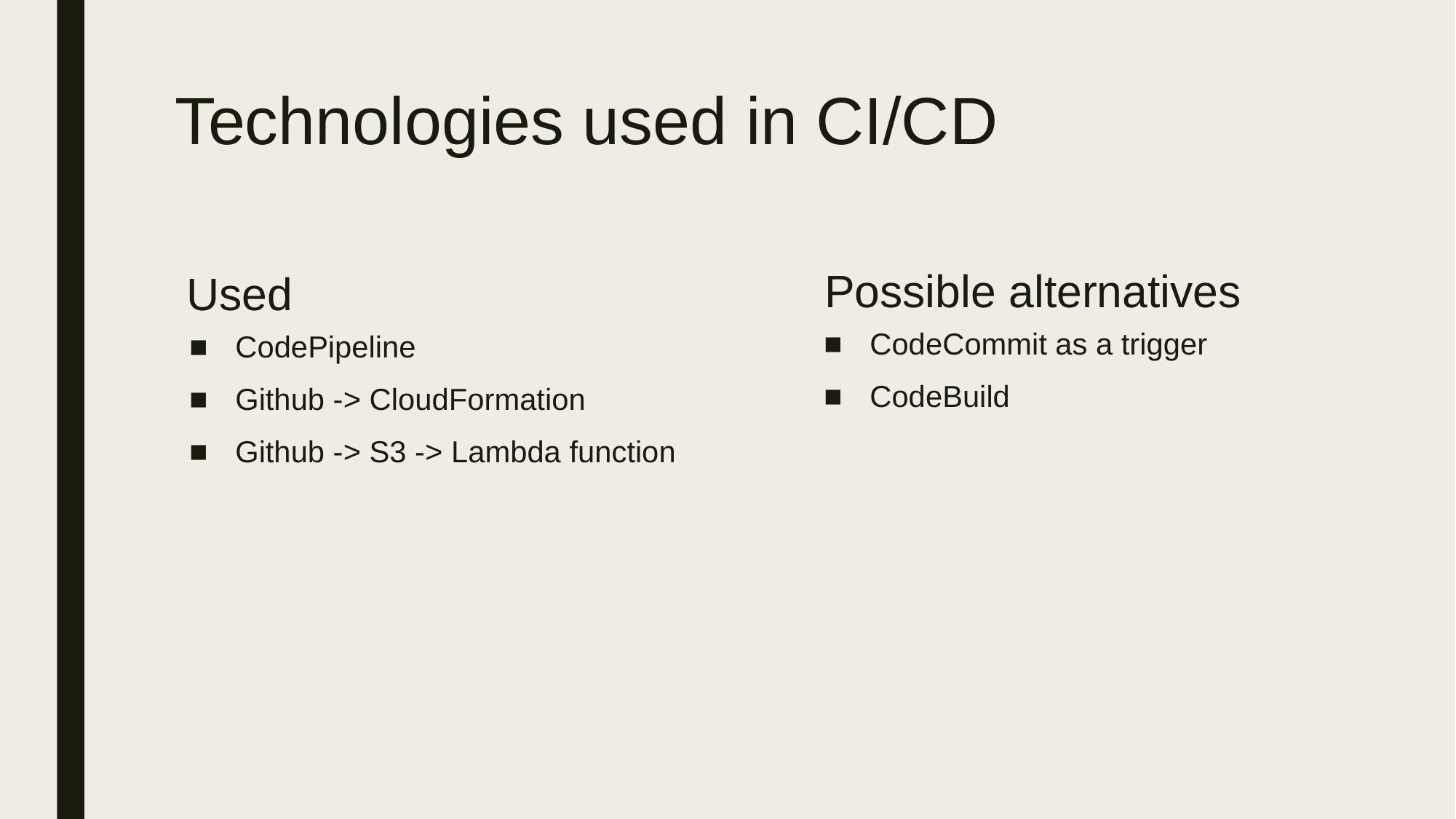

# Technologies used in CI/CD
Possible alternatives
Used
CodeCommit as a trigger
CodeBuild
CodePipeline
Github -> CloudFormation
Github -> S3 -> Lambda function